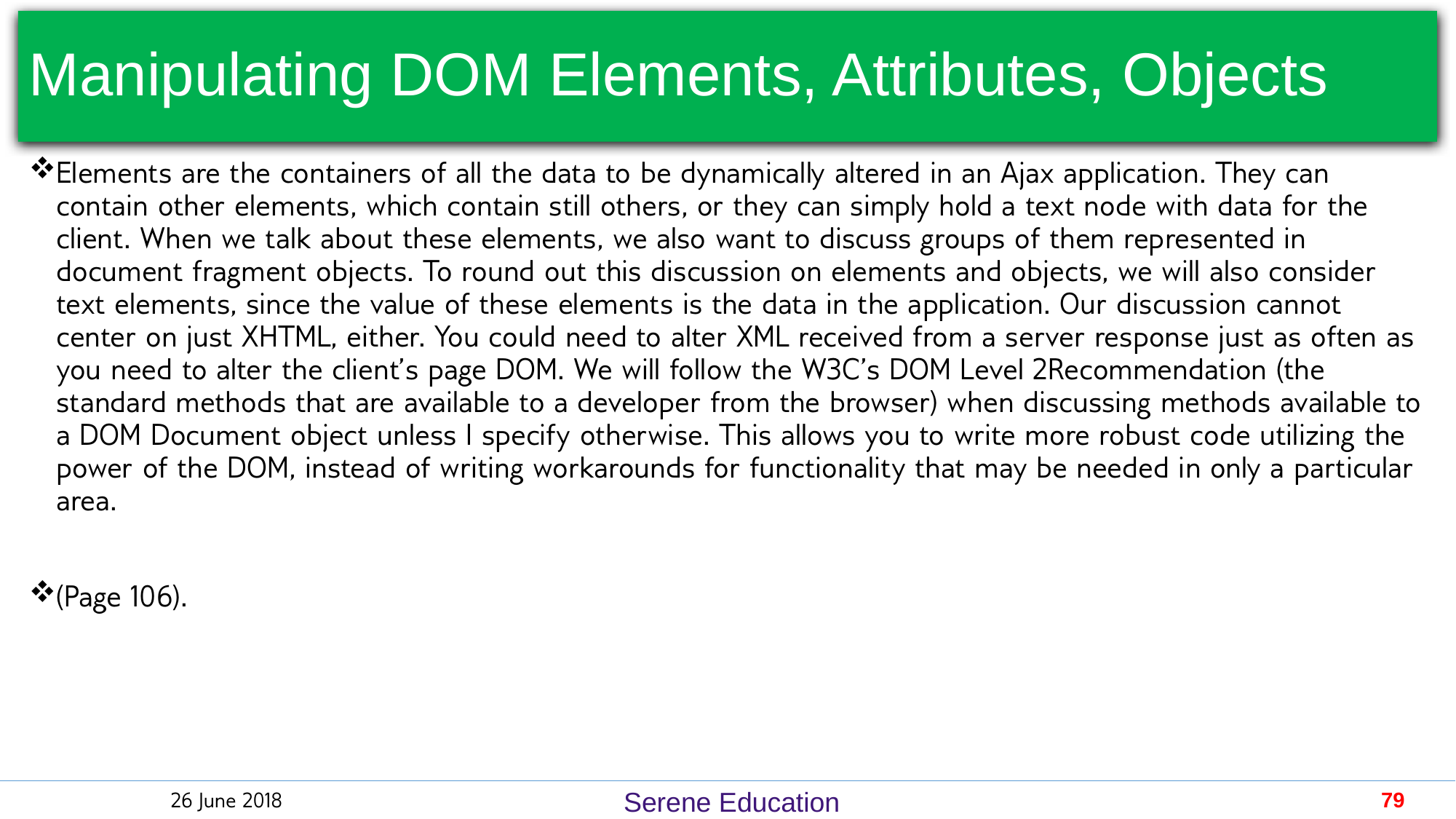

# Manipulating DOM Elements, Attributes, Objects
Elements are the containers of all the data to be dynamically altered in an Ajax application. They can contain other elements, which contain still others, or they can simply hold a text node with data for the client. When we talk about these elements, we also want to discuss groups of them represented in document fragment objects. To round out this discussion on elements and objects, we will also consider text elements, since the value of these elements is the data in the application. Our discussion cannot center on just XHTML, either. You could need to alter XML received from a server response just as often as you need to alter the client’s page DOM. We will follow the W3C’s DOM Level 2Recommendation (the standard methods that are available to a developer from the browser) when discussing methods available to a DOM Document object unless I specify otherwise. This allows you to write more robust code utilizing the power of the DOM, instead of writing workarounds for functionality that may be needed in only a particular area.

(Page 106).
26 June 2018
79